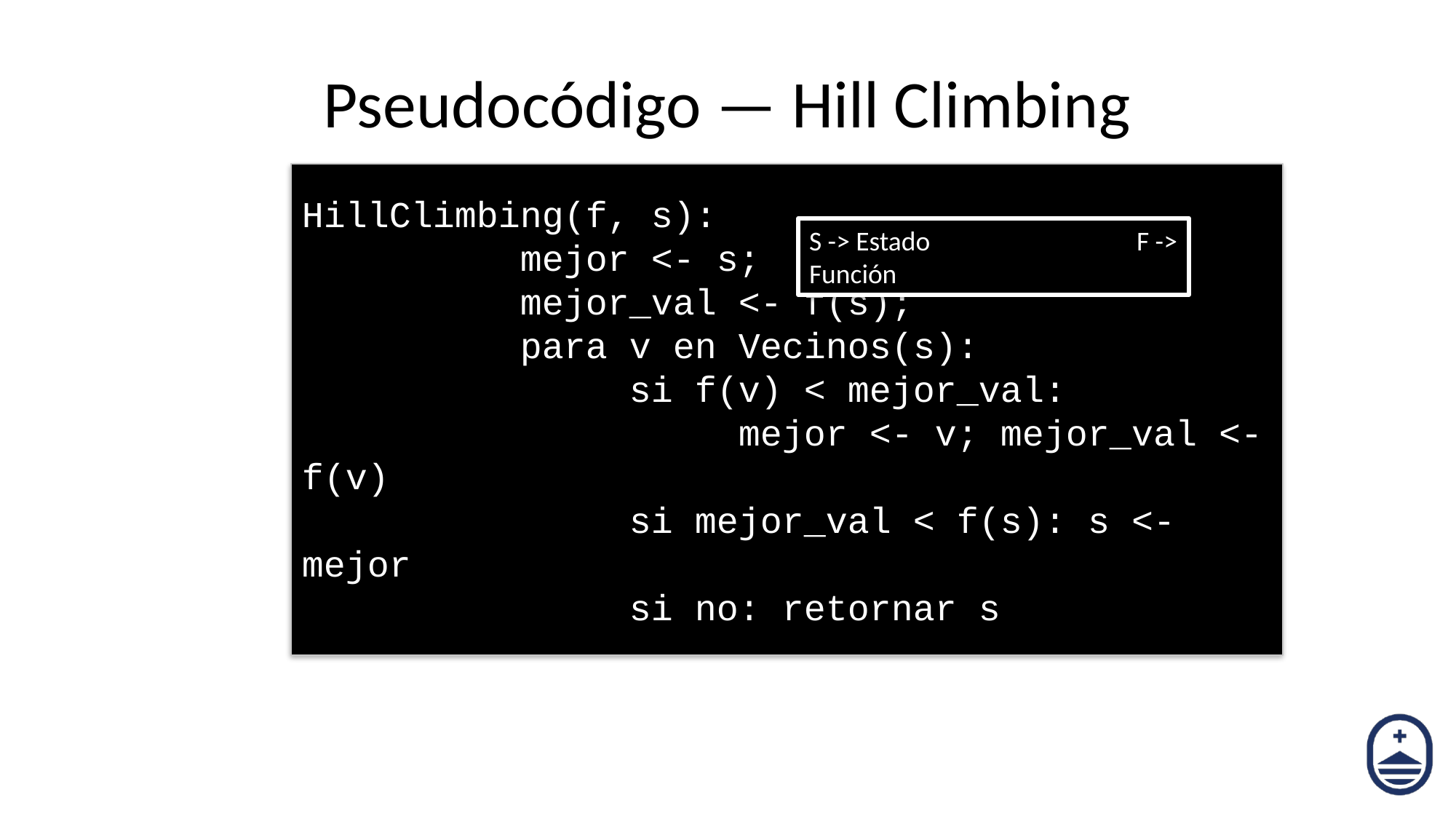

# Pseudocódigo — Hill Climbing
HillClimbing(f, s):
		mejor <- s;
		mejor_val <- f(s);
		para v en Vecinos(s):
     		si f(v) < mejor_val:
				mejor <- v; mejor_val <- f(v)
			si mejor_val < f(s): s <- mejor
			si no: retornar s
S -> Estado		F -> Función